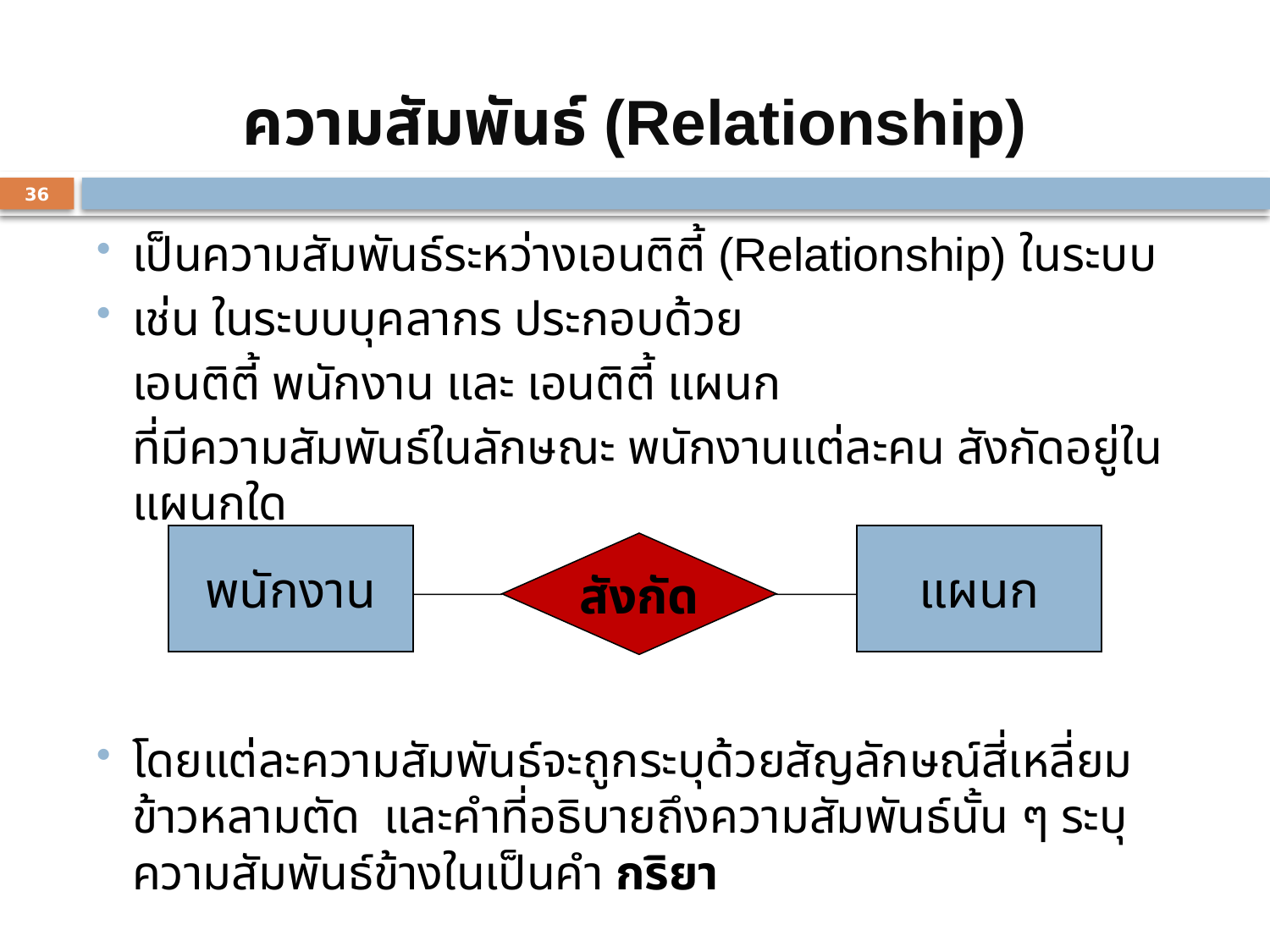

# ความสัมพันธ์ (Relationship)
36
เป็นความสัมพันธ์ระหว่างเอนติตี้ (Relationship) ในระบบ
เช่น ในระบบบุคลากร ประกอบด้วย
		เอนติตี้ พนักงาน และ เอนติตี้ แผนก
		ที่มีความสัมพันธ์ในลักษณะ พนักงานแต่ละคน สังกัดอยู่ในแผนกใด

โดยแต่ละความสัมพันธ์จะถูกระบุด้วยสัญลักษณ์สี่เหลี่ยมข้าวหลามตัด  และคำที่อธิบายถึงความสัมพันธ์นั้น ๆ ระบุความสัมพันธ์ข้างในเป็นคำ กริยา

พนักงาน
แผนก
สังกัด